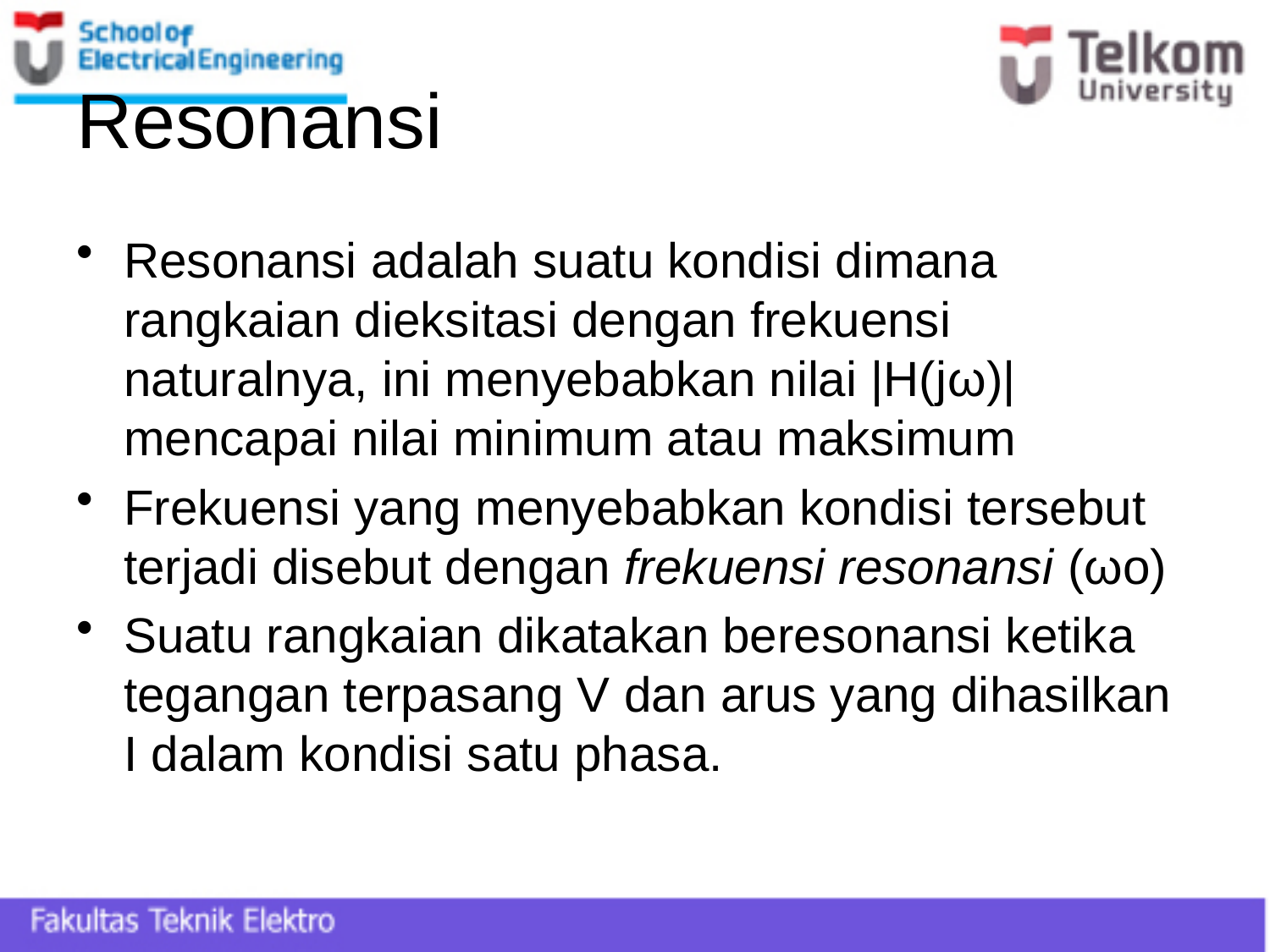

# Resonansi
Resonansi adalah suatu kondisi dimana rangkaian dieksitasi dengan frekuensi naturalnya, ini menyebabkan nilai |H(jω)| mencapai nilai minimum atau maksimum
Frekuensi yang menyebabkan kondisi tersebut terjadi disebut dengan frekuensi resonansi (ωo)
Suatu rangkaian dikatakan beresonansi ketika tegangan terpasang V dan arus yang dihasilkan I dalam kondisi satu phasa.